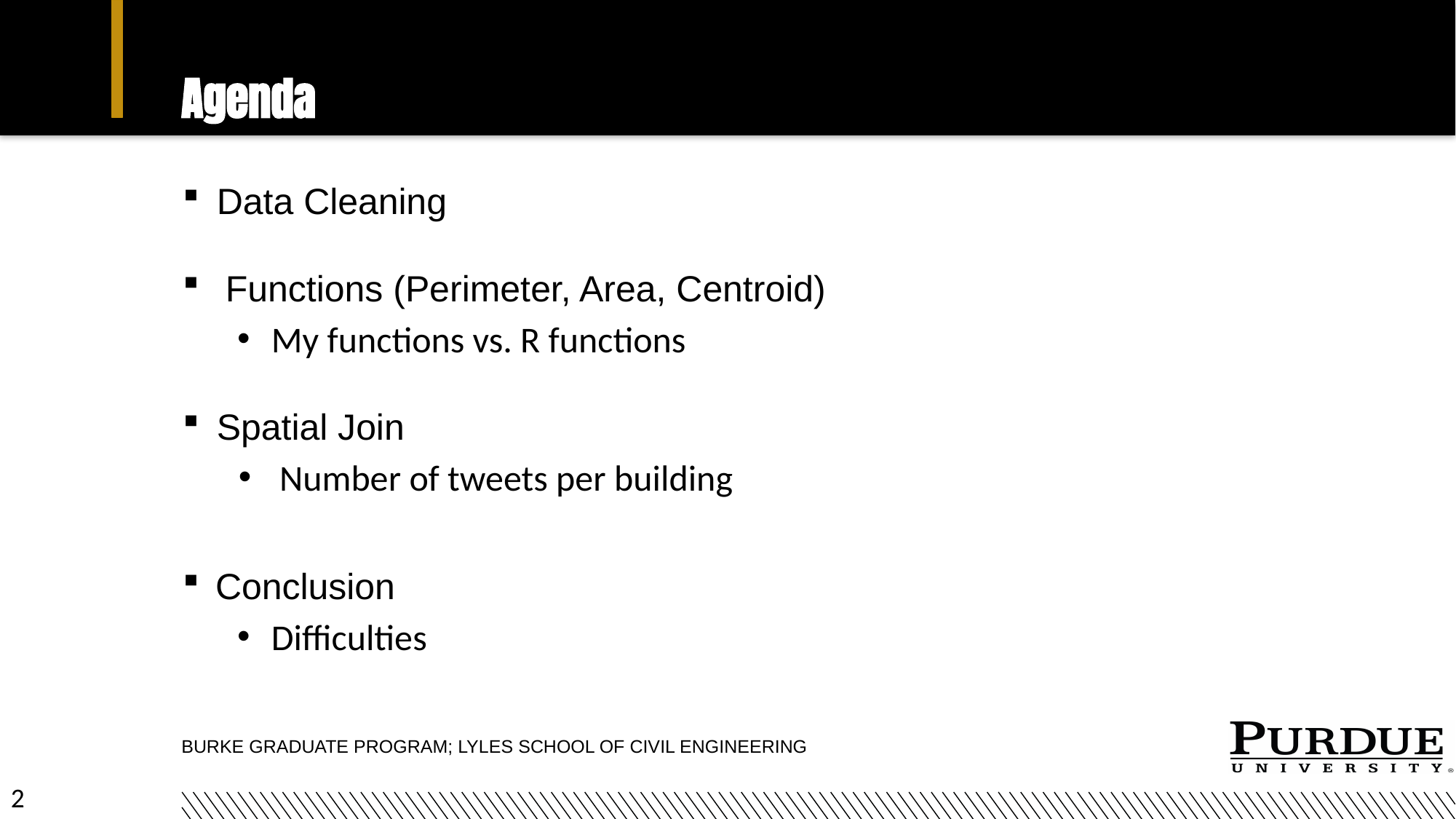

# Agenda
Data Cleaning

 Functions (Perimeter, Area, Centroid)
My functions vs. R functions

Spatial Join
Number of tweets per building

Conclusion
Difficulties
Burke Graduate Program; lyles school of civil engineering
2